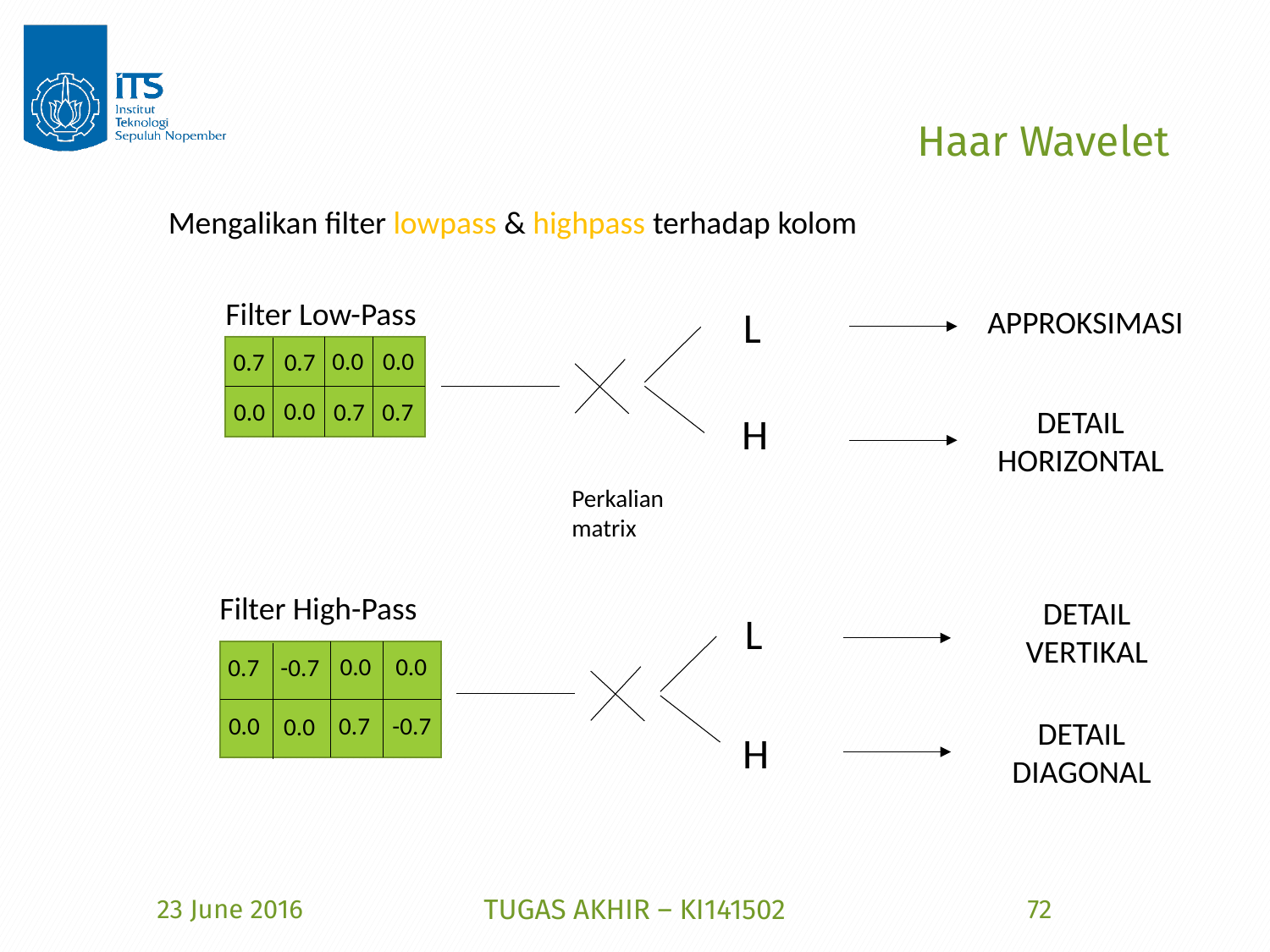

# Haar Wavelet
Mengalikan filter lowpass & highpass terhadap kolom
Filter Low-Pass

0.0
0.0
0.7
0.7
0.0
0.7
0.7
0.0
L
APPROKSIMASI
DETAIL HORIZONTAL
H
Perkalian matrix
Filter High-Pass

0.0
0.0
-0.7
0.7
-0.7
0.7
0.0
0.0
DETAIL VERTIKAL
L
DETAIL DIAGONAL
H
23 June 2016
TUGAS AKHIR – KI141502
72